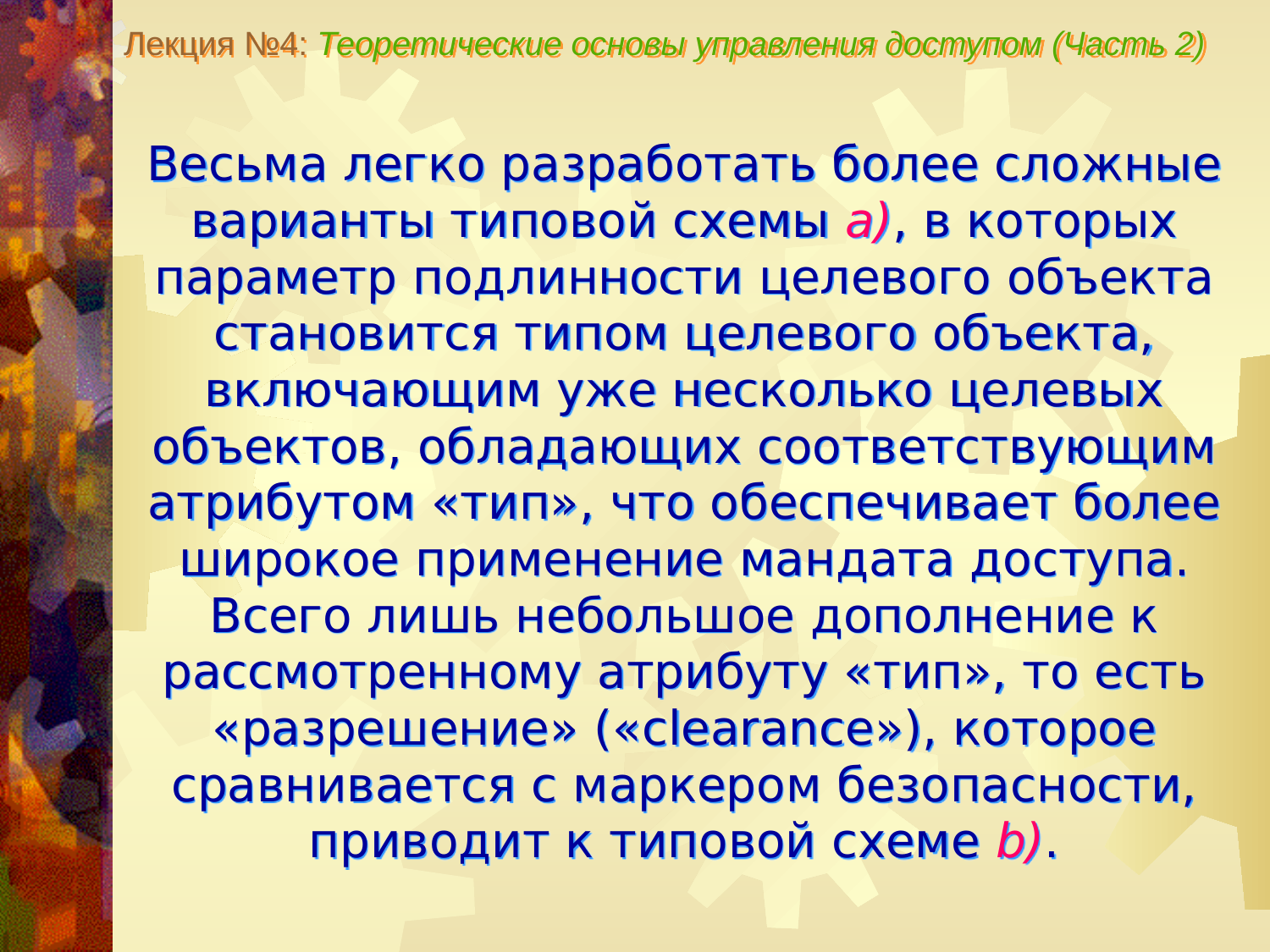

Лекция №4: Теоретические основы управления доступом (Часть 2)
Весьма легко разработать более сложные варианты типовой схемы а), в которых параметр подлинности целевого объекта становится типом целевого объекта, включающим уже несколько целевых объектов, обладающих соответствующим атрибутом «тип», что обеспечивает более широкое применение мандата доступа. Всего лишь небольшое дополнение к рассмотренному атрибуту «тип», то есть «разрешение» («clearance»), которое сравнивается с маркером безопасности, приводит к типовой схеме b).